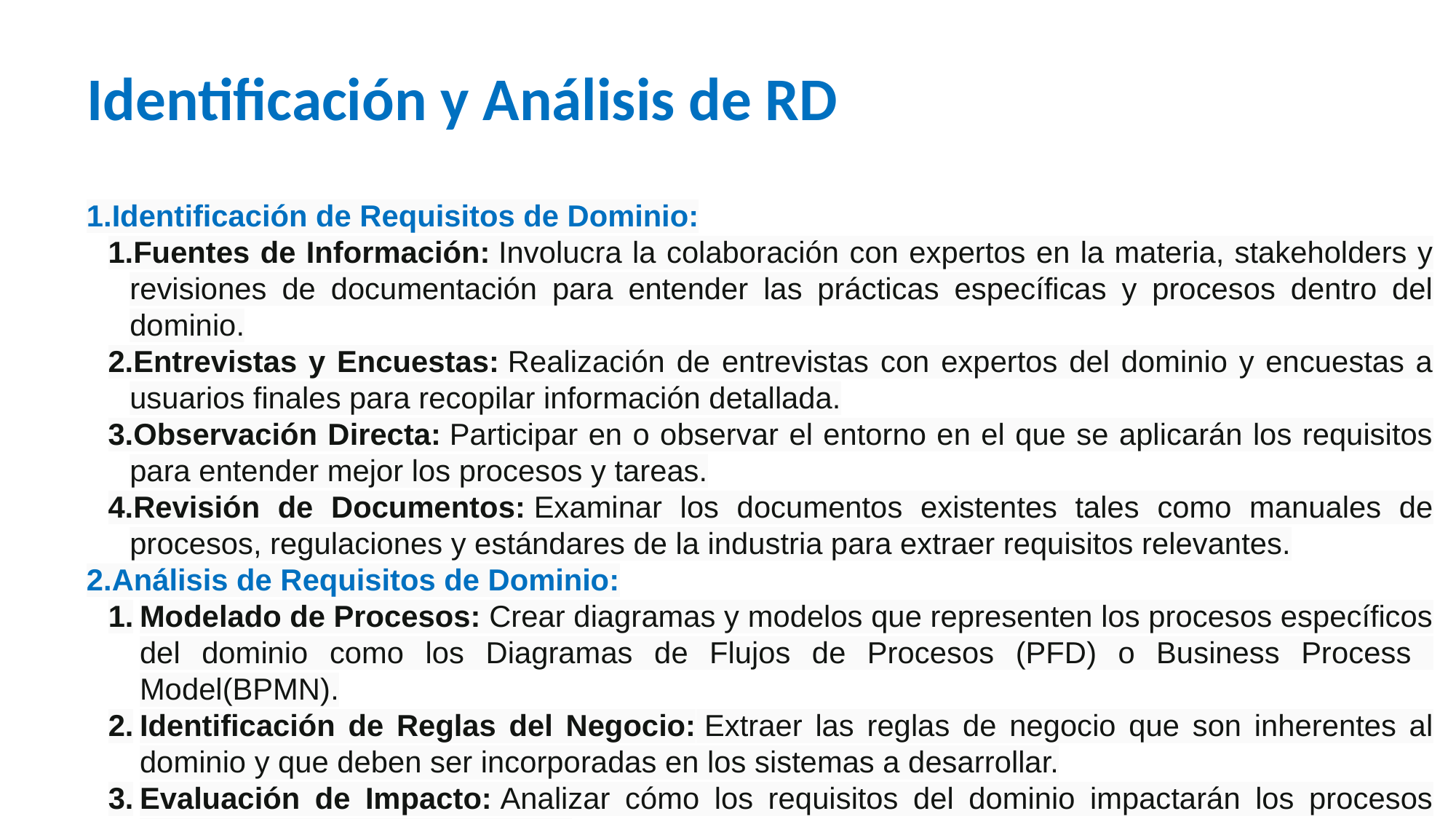

# Identificación y Análisis de RD
Identificación de Requisitos de Dominio:
Fuentes de Información: Involucra la colaboración con expertos en la materia, stakeholders y revisiones de documentación para entender las prácticas específicas y procesos dentro del dominio.
Entrevistas y Encuestas: Realización de entrevistas con expertos del dominio y encuestas a usuarios finales para recopilar información detallada.
Observación Directa: Participar en o observar el entorno en el que se aplicarán los requisitos para entender mejor los procesos y tareas.
Revisión de Documentos: Examinar los documentos existentes tales como manuales de procesos, regulaciones y estándares de la industria para extraer requisitos relevantes.
Análisis de Requisitos de Dominio:
Modelado de Procesos: Crear diagramas y modelos que representen los procesos específicos del dominio como los Diagramas de Flujos de Procesos (PFD) o Business Process  Model(BPMN).
Identificación de Reglas del Negocio: Extraer las reglas de negocio que son inherentes al dominio y que deben ser incorporadas en los sistemas a desarrollar.
Evaluación de Impacto: Analizar cómo los requisitos del dominio impactarán los procesos existentes y futuros del sistema.